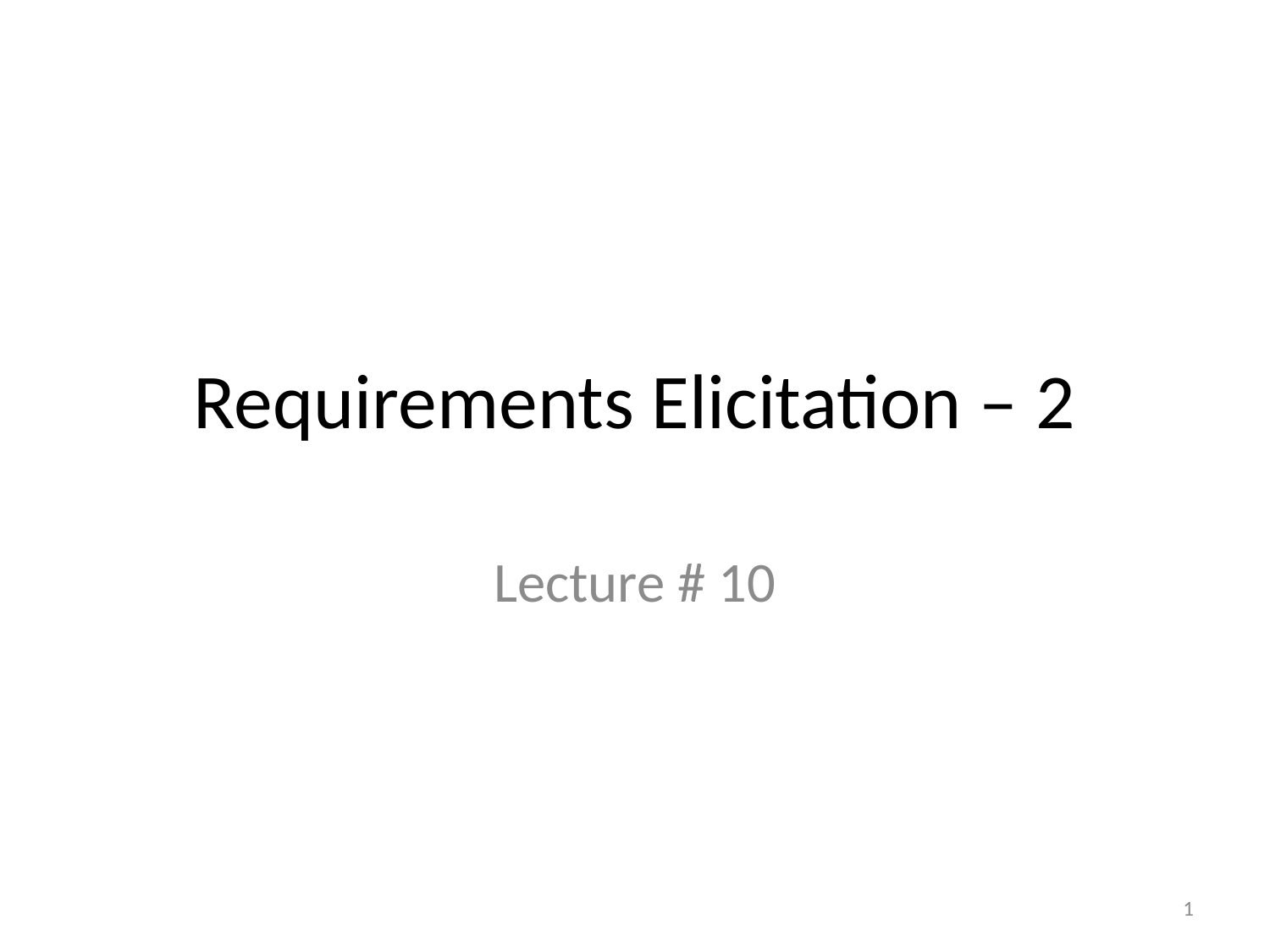

# Requirements Elicitation – 2
Lecture # 10
1